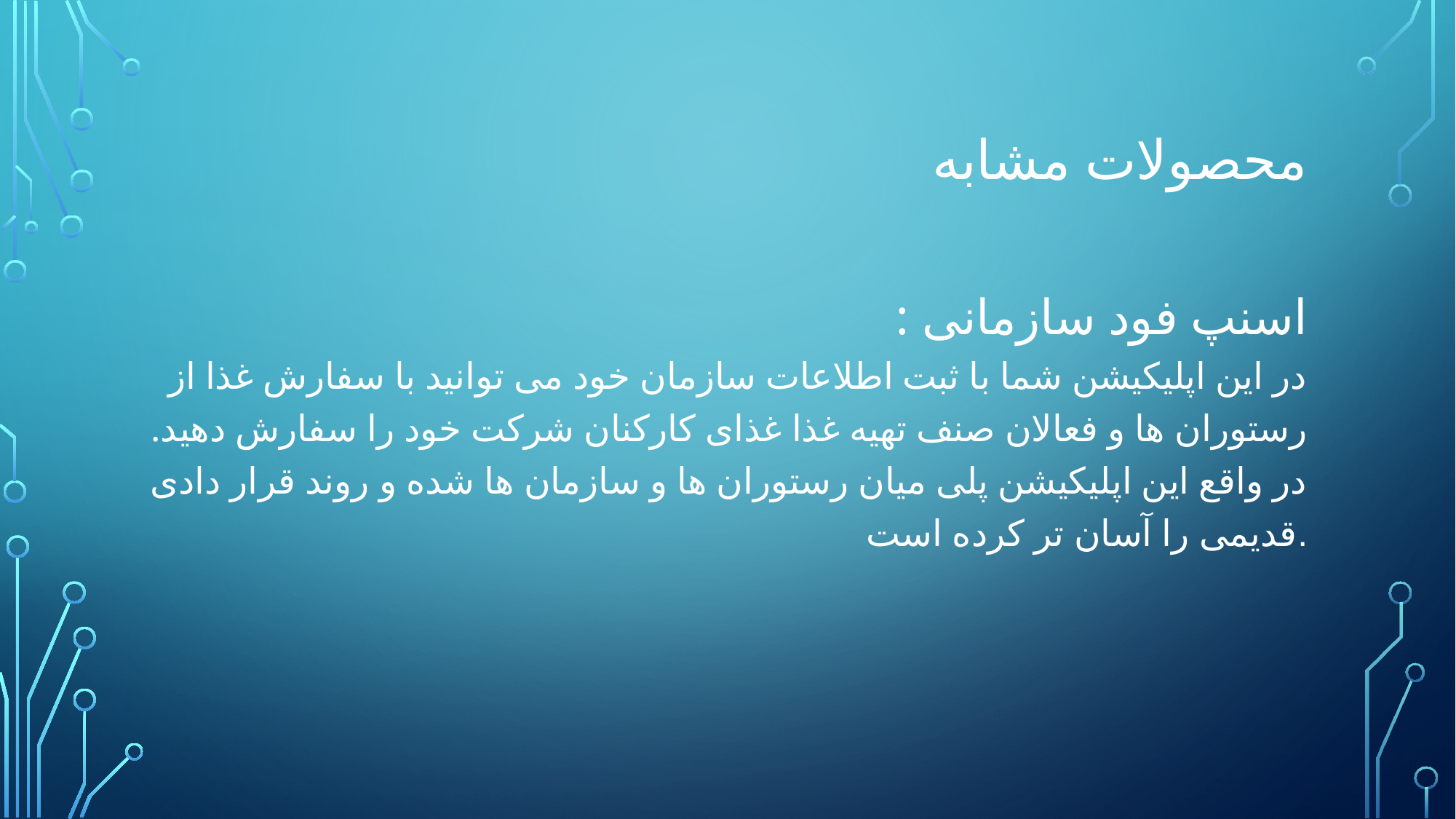

# محصولات مشابه
اسنپ فود سازمانی :
در این اپلیکیشن شما با ثبت اطلاعات سازمان خود می توانید با سفارش غذا از رستوران ها و فعالان صنف تهیه غذا غذای کارکنان شرکت خود را سفارش دهید. در واقع این اپلیکیشن پلی میان رستوران ها و سازمان ها شده و روند قرار دادی قدیمی را آسان تر کرده است.